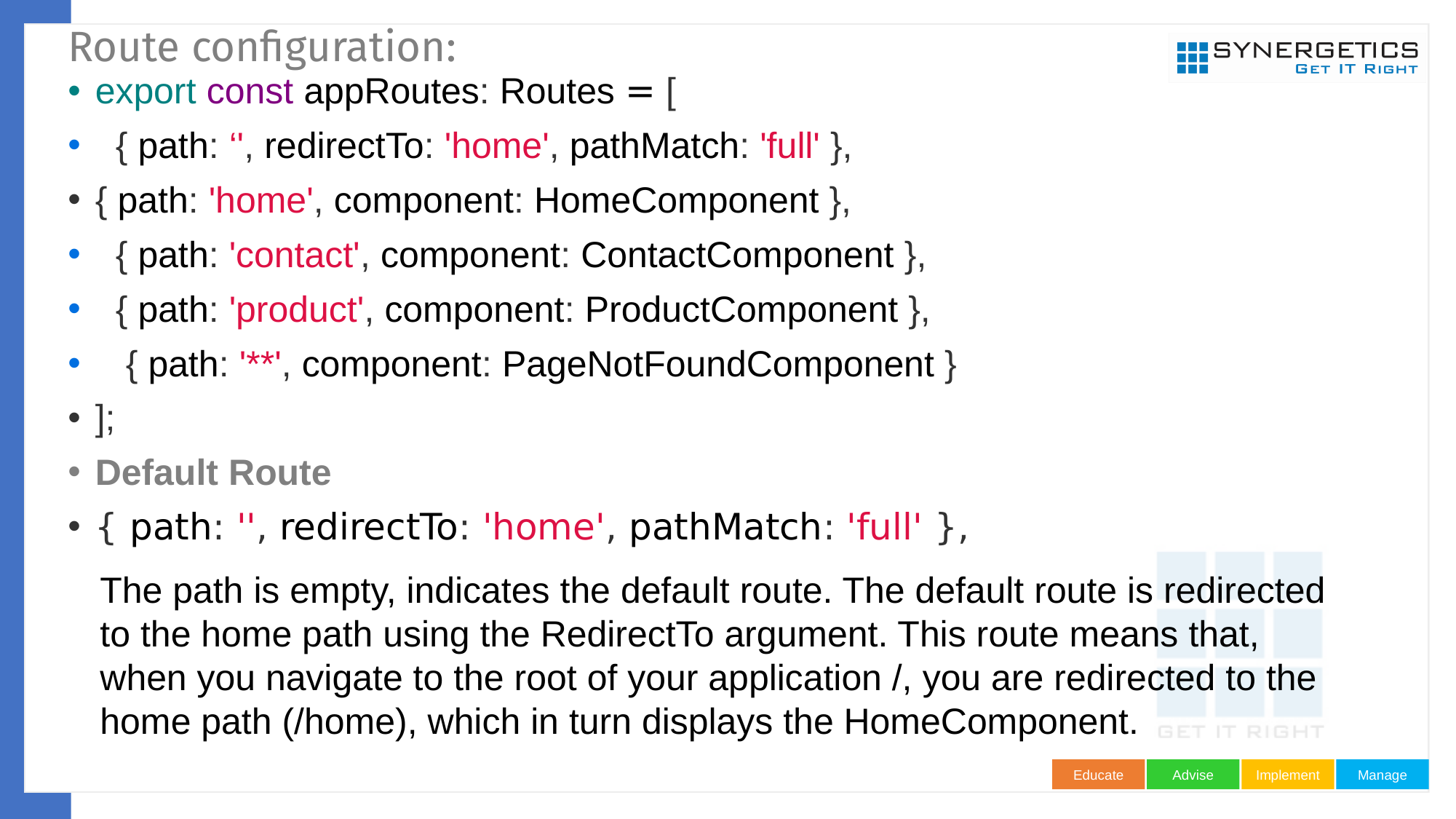

# Route configuration:
export const appRoutes: Routes = [
  { path: ‘', redirectTo: 'home', pathMatch: 'full' },
{ path: 'home', component: HomeComponent },
  { path: 'contact', component: ContactComponent },
  { path: 'product', component: ProductComponent },
   { path: '**', component: PageNotFoundComponent }
];
Default Route
{ path: '', redirectTo: 'home', pathMatch: 'full' },
The path is empty, indicates the default route. The default route is redirected to the home path using the RedirectTo argument. This route means that, when you navigate to the root of your application /, you are redirected to the home path (/home), which in turn displays the HomeComponent.